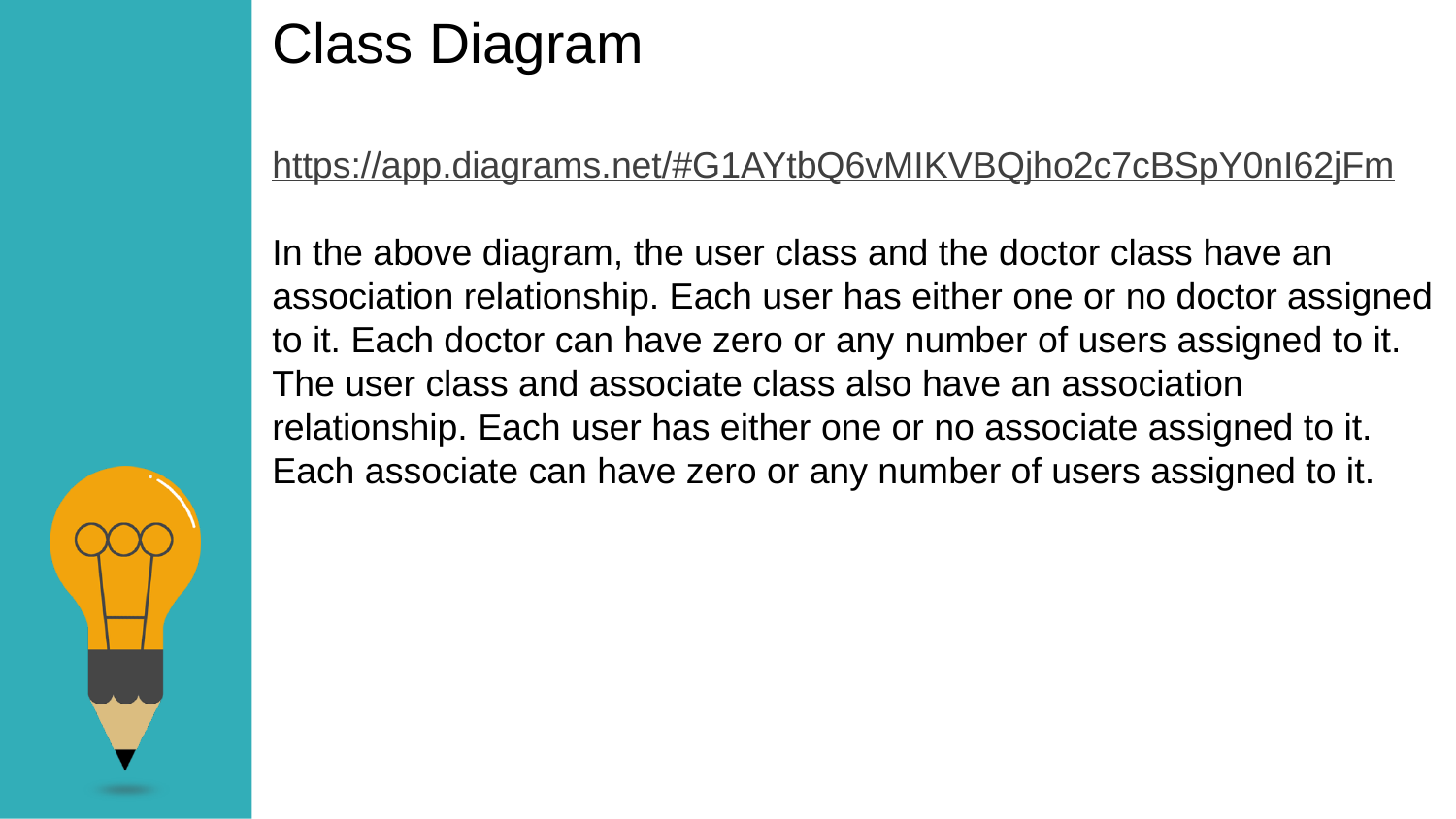

Class Diagram
https://app.diagrams.net/#G1AYtbQ6vMIKVBQjho2c7cBSpY0nI62jFm

In the above diagram, the user class and the doctor class have an
association relationship. Each user has either one or no doctor assigned to it. Each doctor can have zero or any number of users assigned to it.
The user class and associate class also have an association
relationship. Each user has either one or no associate assigned to it.
Each associate can have zero or any number of users assigned to it.